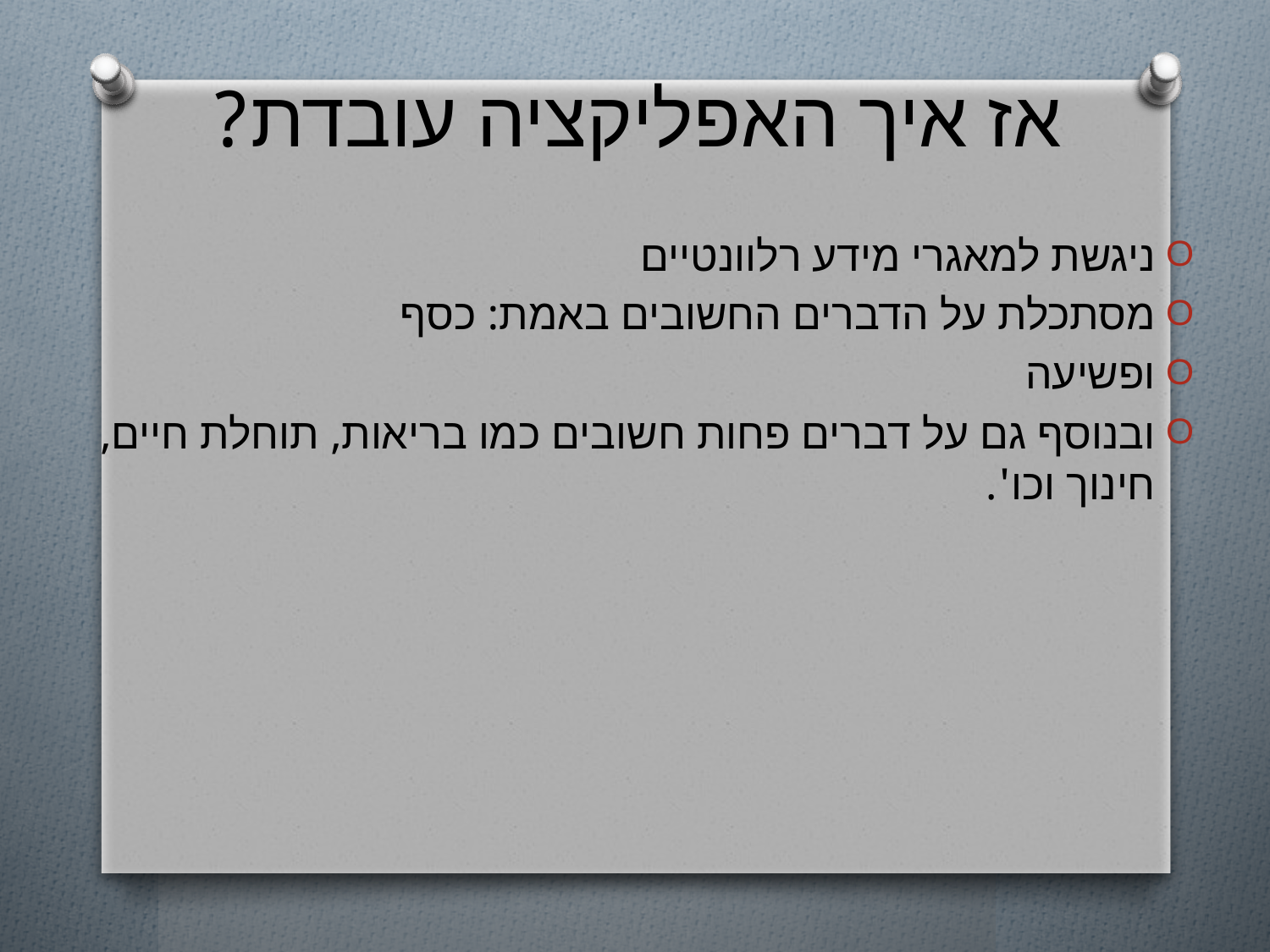

# אז איך האפליקציה עובדת?
ניגשת למאגרי מידע רלוונטיים
מסתכלת על הדברים החשובים באמת: כסף
ופשיעה
ובנוסף גם על דברים פחות חשובים כמו בריאות, תוחלת חיים,  חינוך וכו'.